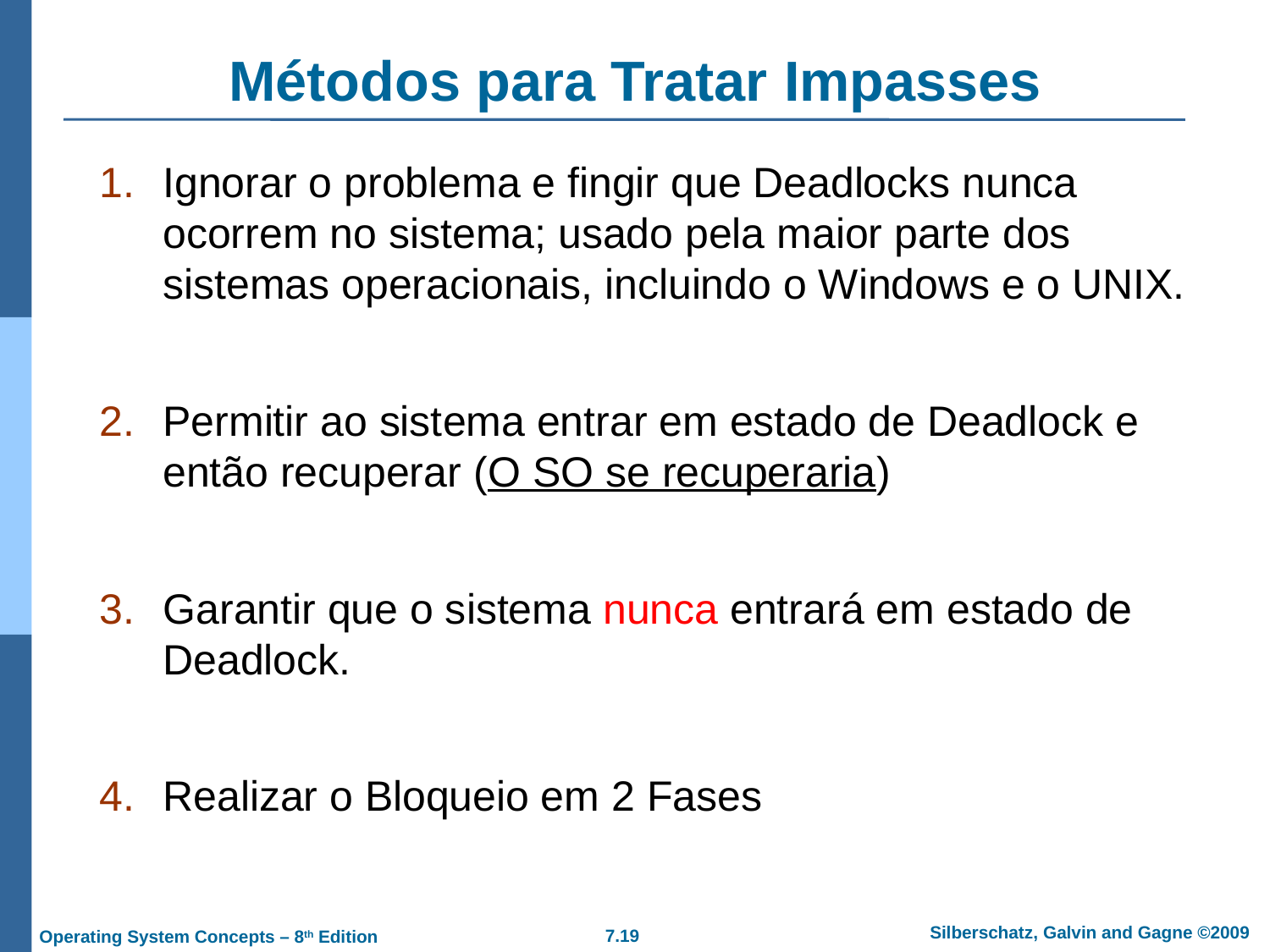

Métodos para Tratar Impasses
Ignorar o problema e fingir que Deadlocks nunca ocorrem no sistema; usado pela maior parte dos sistemas operacionais, incluindo o Windows e o UNIX.

Permitir ao sistema entrar em estado de Deadlock e então recuperar (O SO se recuperaria)

Garantir que o sistema nunca entrará em estado de Deadlock.

Realizar o Bloqueio em 2 Fases